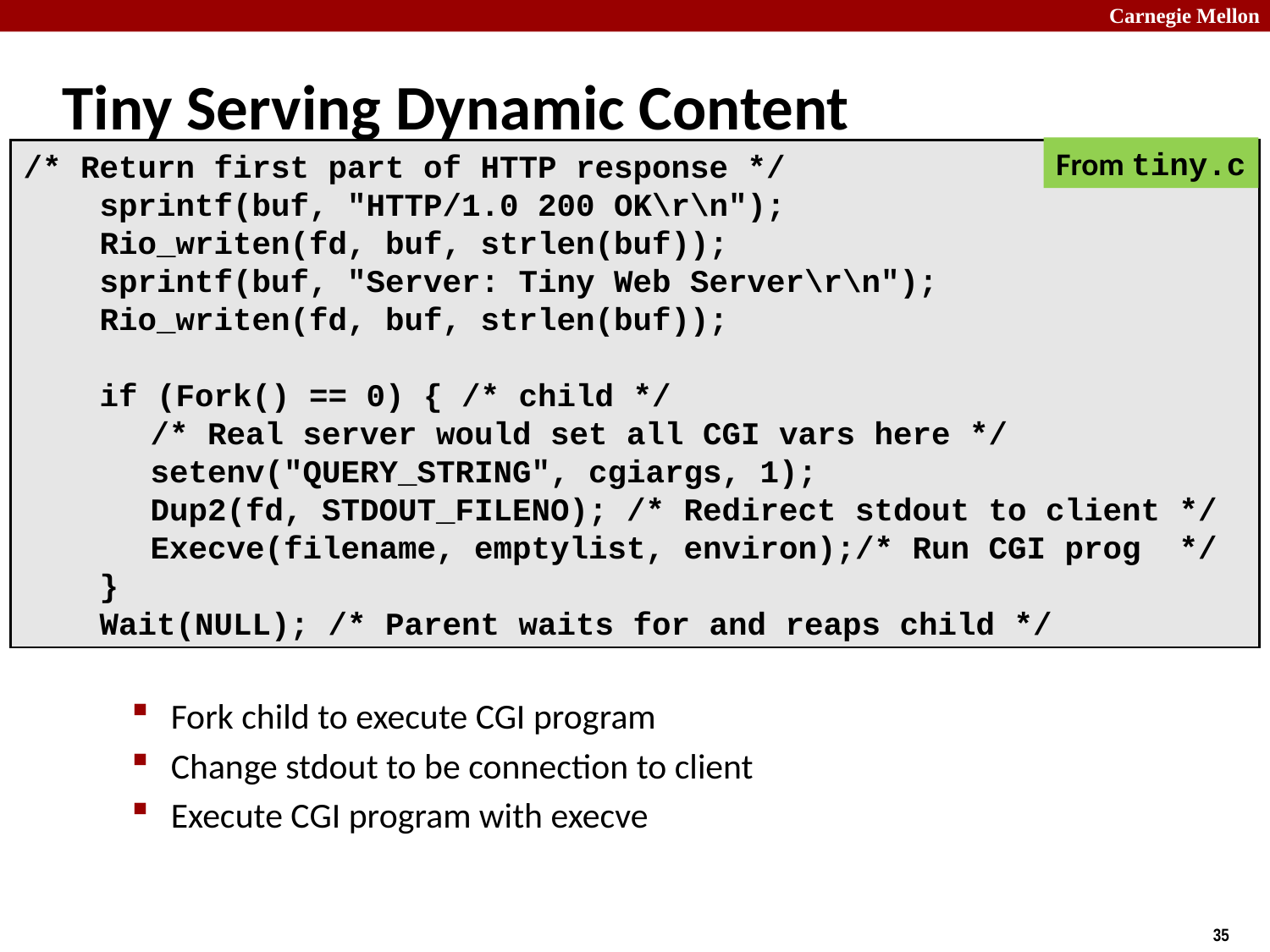

# Tiny Serving Dynamic Content
/* Return first part of HTTP response */
    sprintf(buf, "HTTP/1.0 200 OK\r\n");
    Rio_writen(fd, buf, strlen(buf));
    sprintf(buf, "Server: Tiny Web Server\r\n");
    Rio_writen(fd, buf, strlen(buf));

    if (Fork() == 0) { /* child */
	/* Real server would set all CGI vars here */
	setenv("QUERY_STRING", cgiargs, 1);
	Dup2(fd, STDOUT_FILENO); /* Redirect stdout to client */
	Execve(filename, emptylist, environ);/* Run CGI prog  */
    }
    Wait(NULL); /* Parent waits for and reaps child */
From tiny.c
Fork child to execute CGI program
Change stdout to be connection to client
Execute CGI program with execve